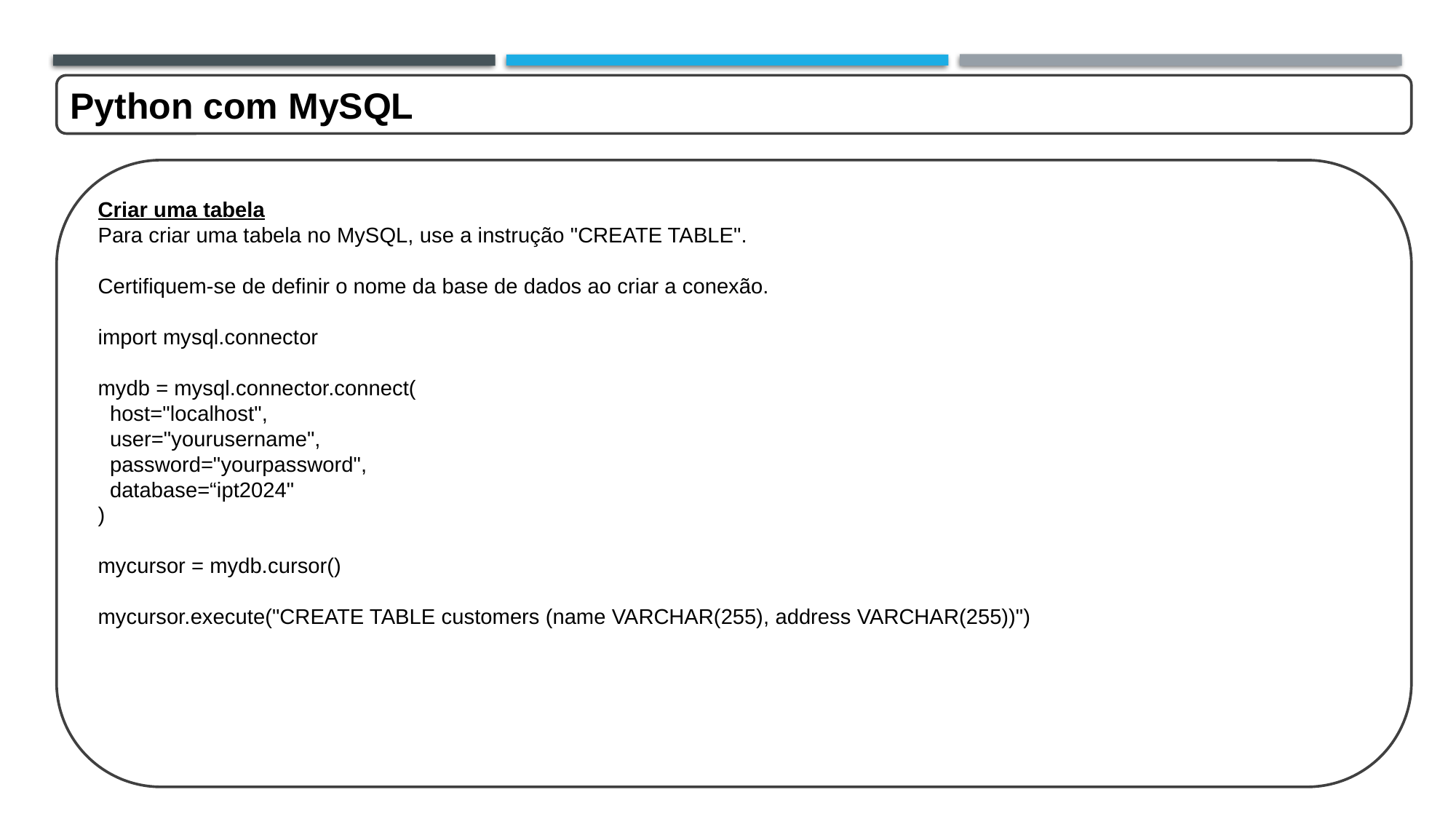

Python com MySQL
Criar uma tabela
Para criar uma tabela no MySQL, use a instrução "CREATE TABLE".

Certifiquem-se de definir o nome da base de dados ao criar a conexão.

import mysql.connector

mydb = mysql.connector.connect(
  host="localhost",
  user="yourusername",
  password="yourpassword",
  database=“ipt2024"
)

mycursor = mydb.cursor()

mycursor.execute("CREATE TABLE customers (name VARCHAR(255), address VARCHAR(255))")